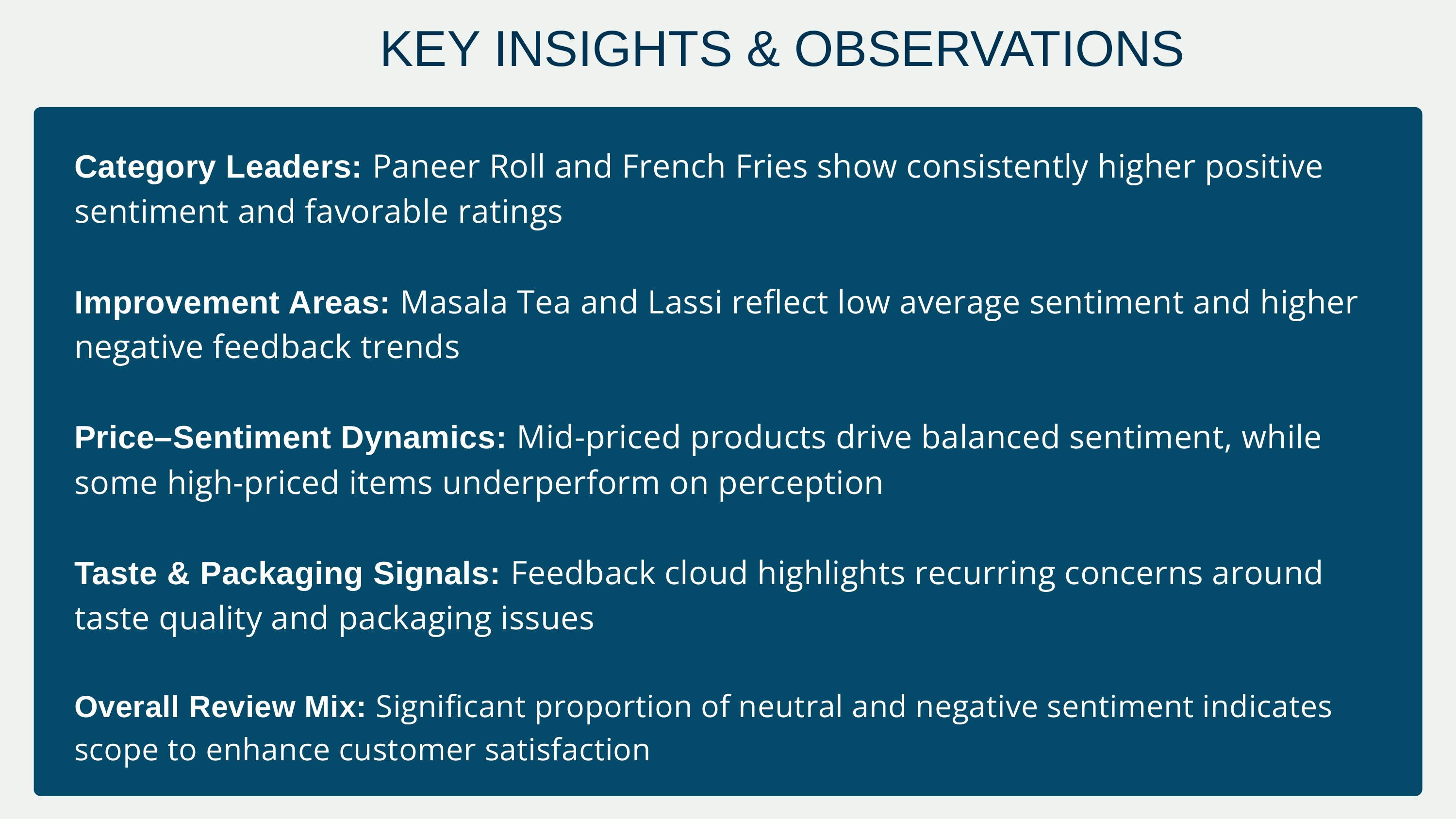

KEY INSIGHTS & OBSERVATIONS

Category Leaders: Paneer Roll and French Fries show consistently higher positive sentiment and favorable ratings

Improvement Areas: Masala Tea and Lassi reflect low average sentiment and higher negative feedback trends

Price–Sentiment Dynamics: Mid-priced products drive balanced sentiment, while some high-priced items underperform on perception

Taste & Packaging Signals: Feedback cloud highlights recurring concerns around taste quality and packaging issues

Overall Review Mix: Significant proportion of neutral and negative sentiment indicates scope to enhance customer satisfaction